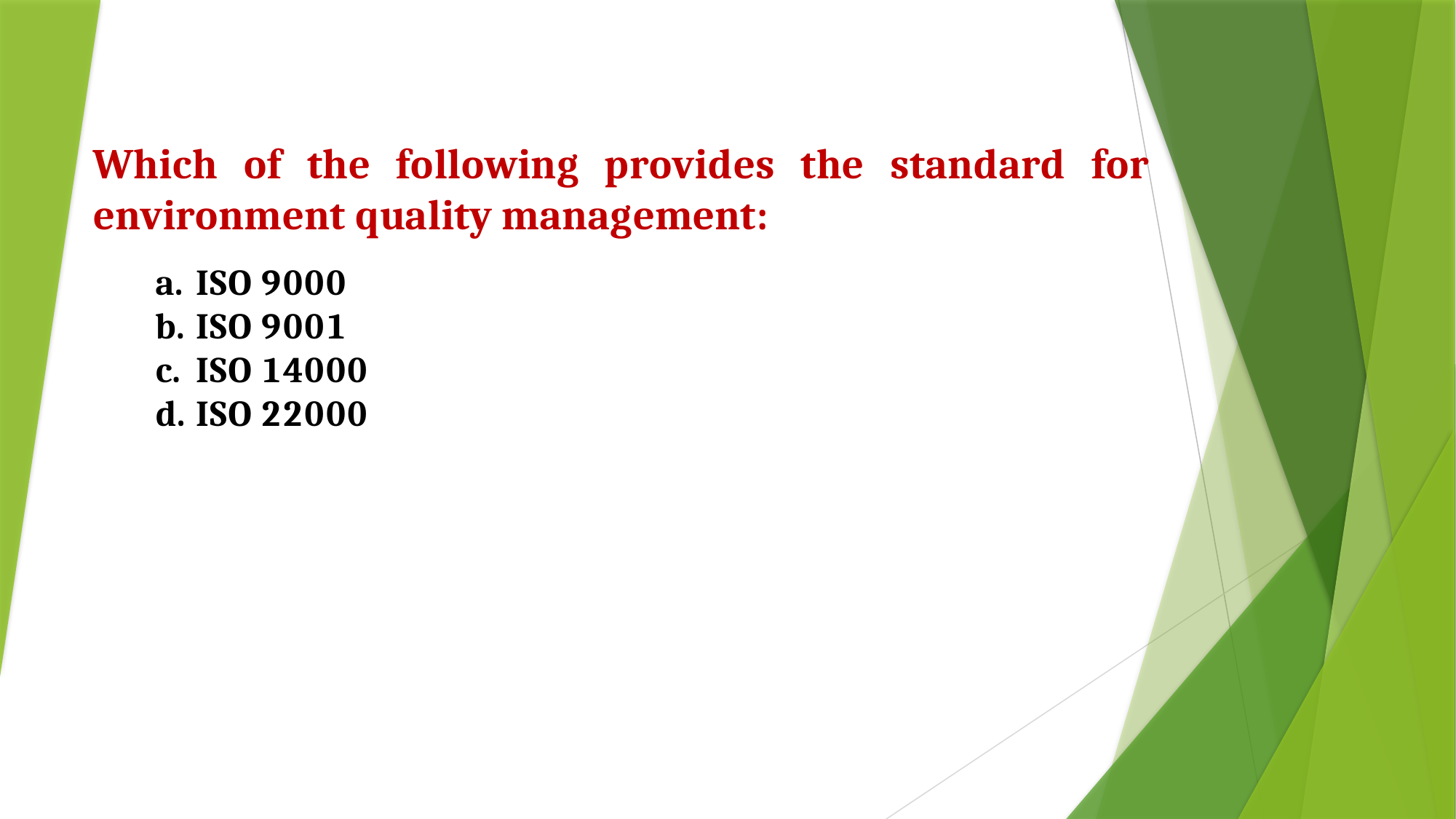

# Which of the following provides the standard for environment quality management:
ISO 9000
ISO 9001
ISO 14000
ISO 22000